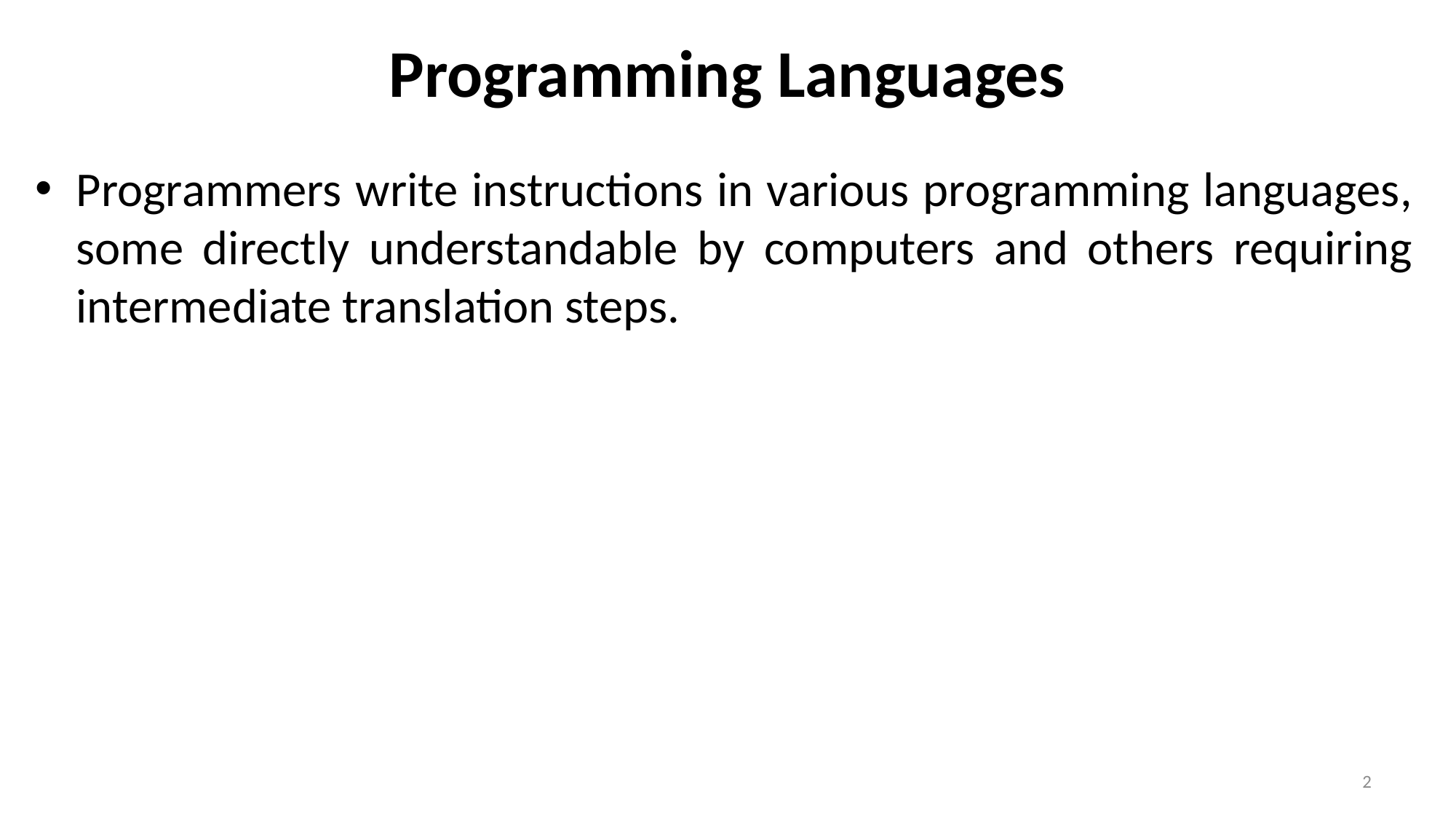

# Programming Languages
Programmers write instructions in various programming languages, some directly understandable by computers and others requiring intermediate translation steps.
2